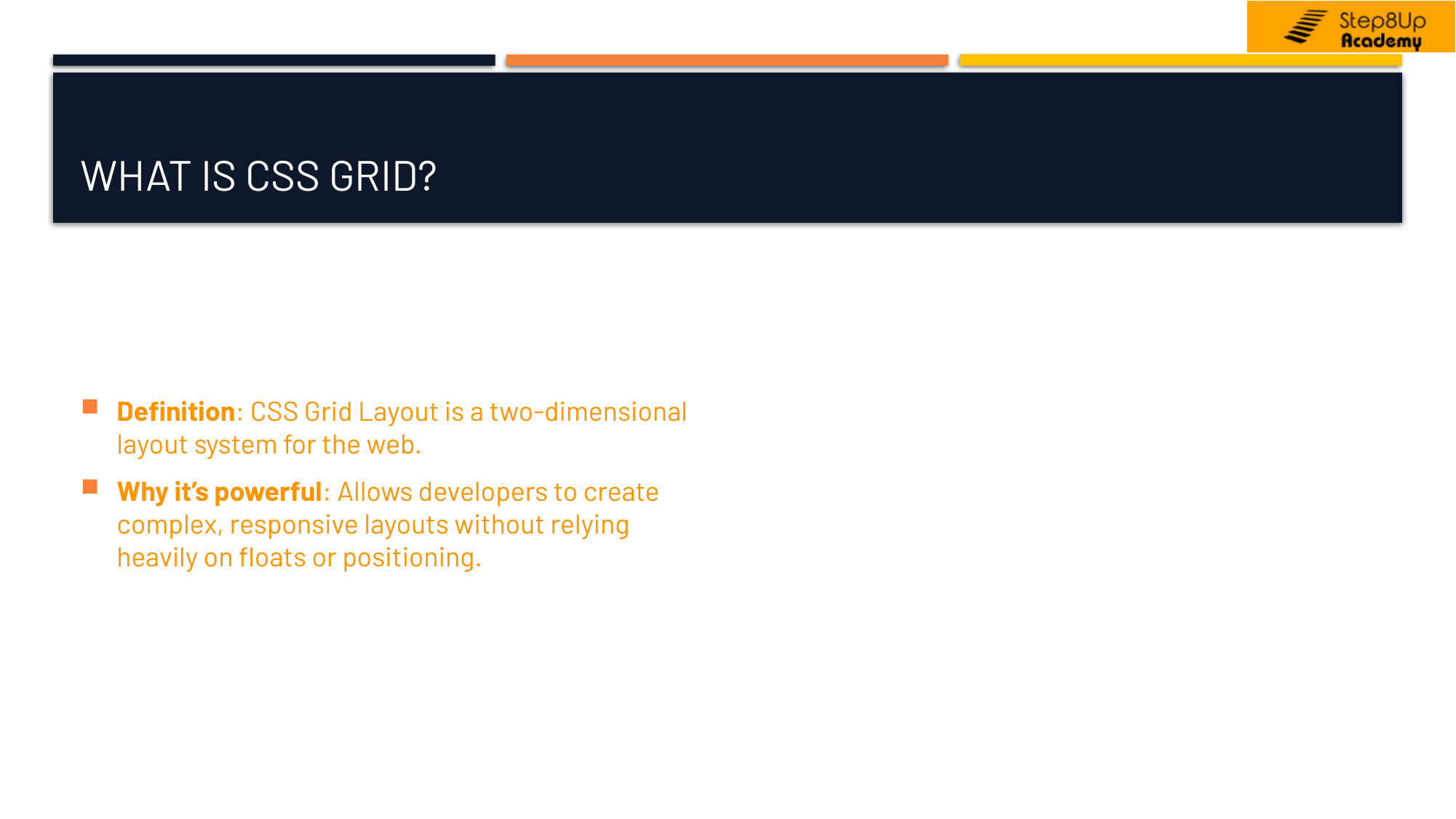

# What is CSS Grid?
Definition: CSS Grid Layout is a two-dimensional layout system for the web.
Why it’s powerful: Allows developers to create complex, responsive layouts without relying heavily on floats or positioning.